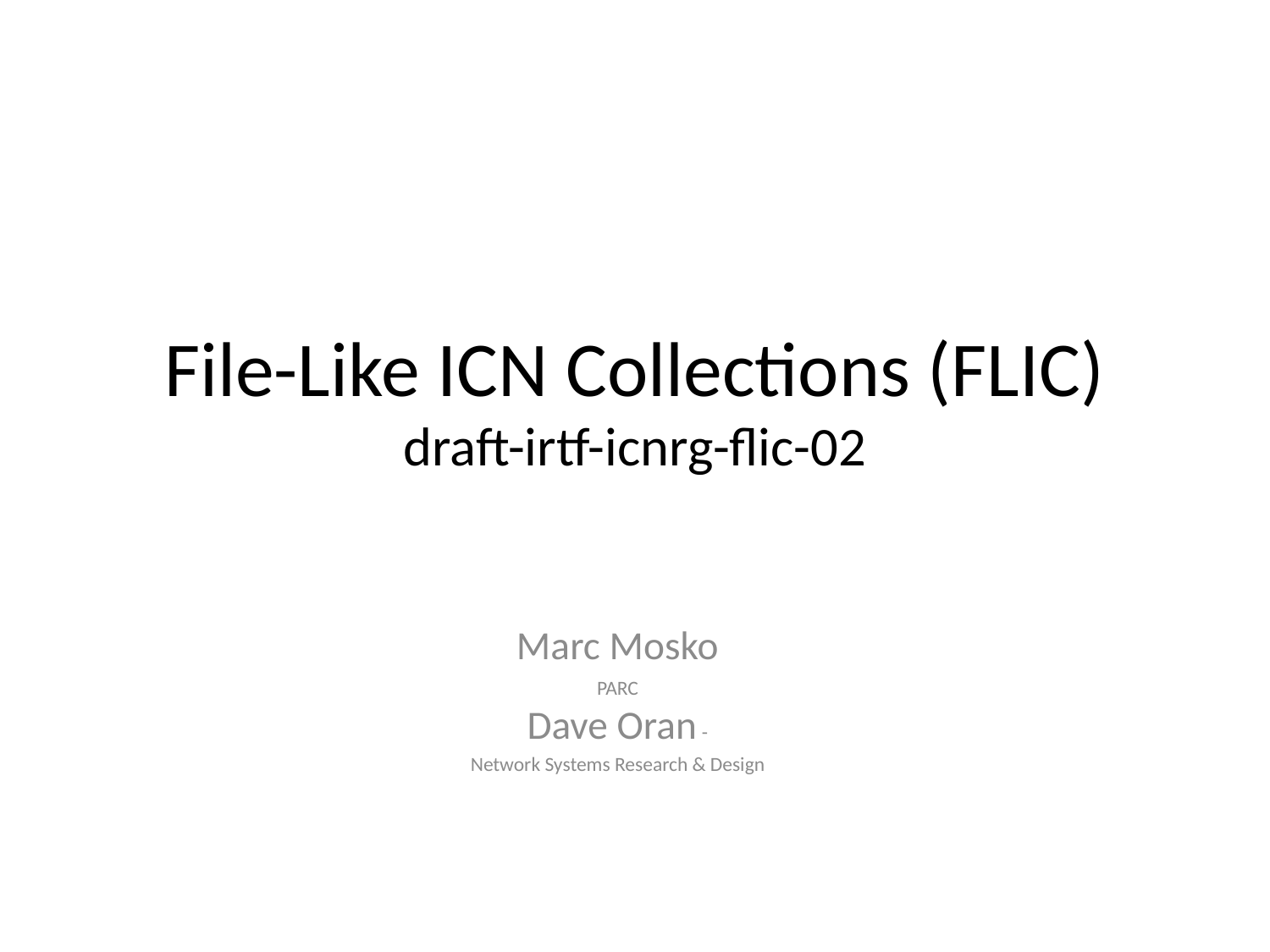

# File-Like ICN Collections (FLIC) draft-irtf-icnrg-flic-02
Marc Mosko
PARC
Dave Oran -
Network Systems Research & Design